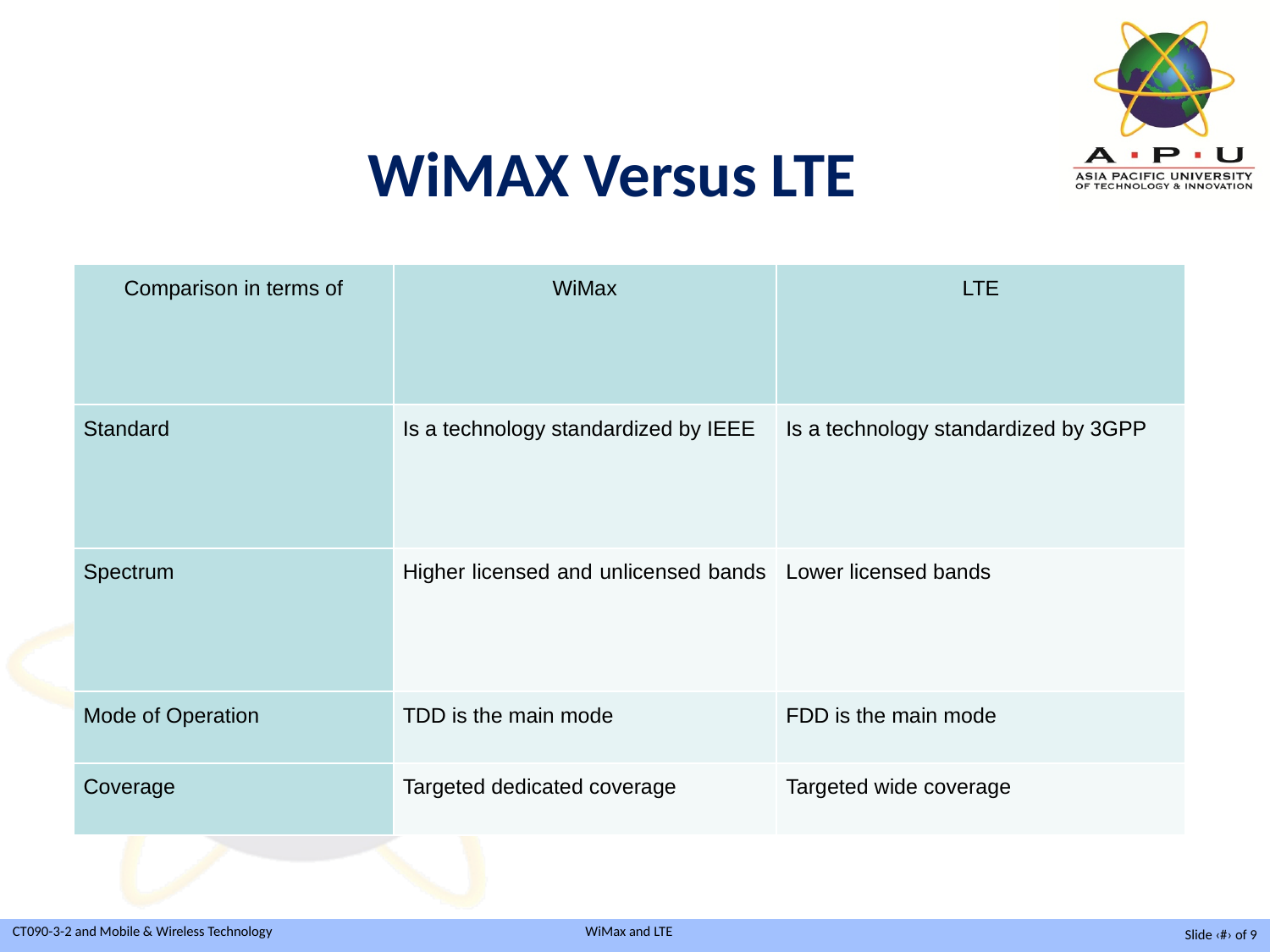

WiMAX Versus LTE
| Comparison in terms of | WiMax | LTE |
| --- | --- | --- |
| Standard | Is a technology standardized by IEEE | Is a technology standardized by 3GPP |
| Spectrum | Higher licensed and unlicensed bands | Lower licensed bands |
| Mode of Operation | TDD is the main mode | FDD is the main mode |
| Coverage | Targeted dedicated coverage | Targeted wide coverage |
Slide ‹#› of 9